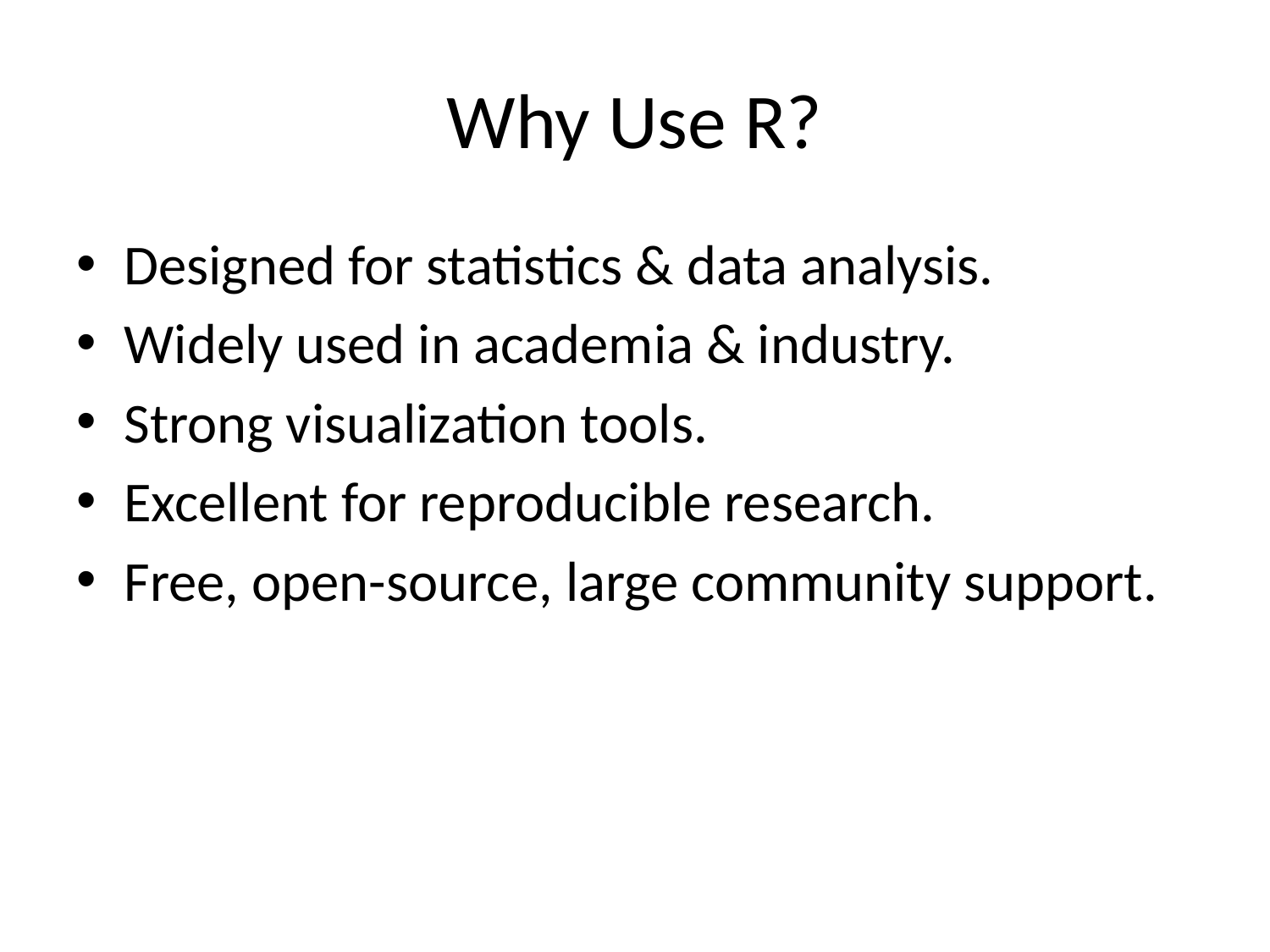

# Why Use R?
Designed for statistics & data analysis.
Widely used in academia & industry.
Strong visualization tools.
Excellent for reproducible research.
Free, open-source, large community support.